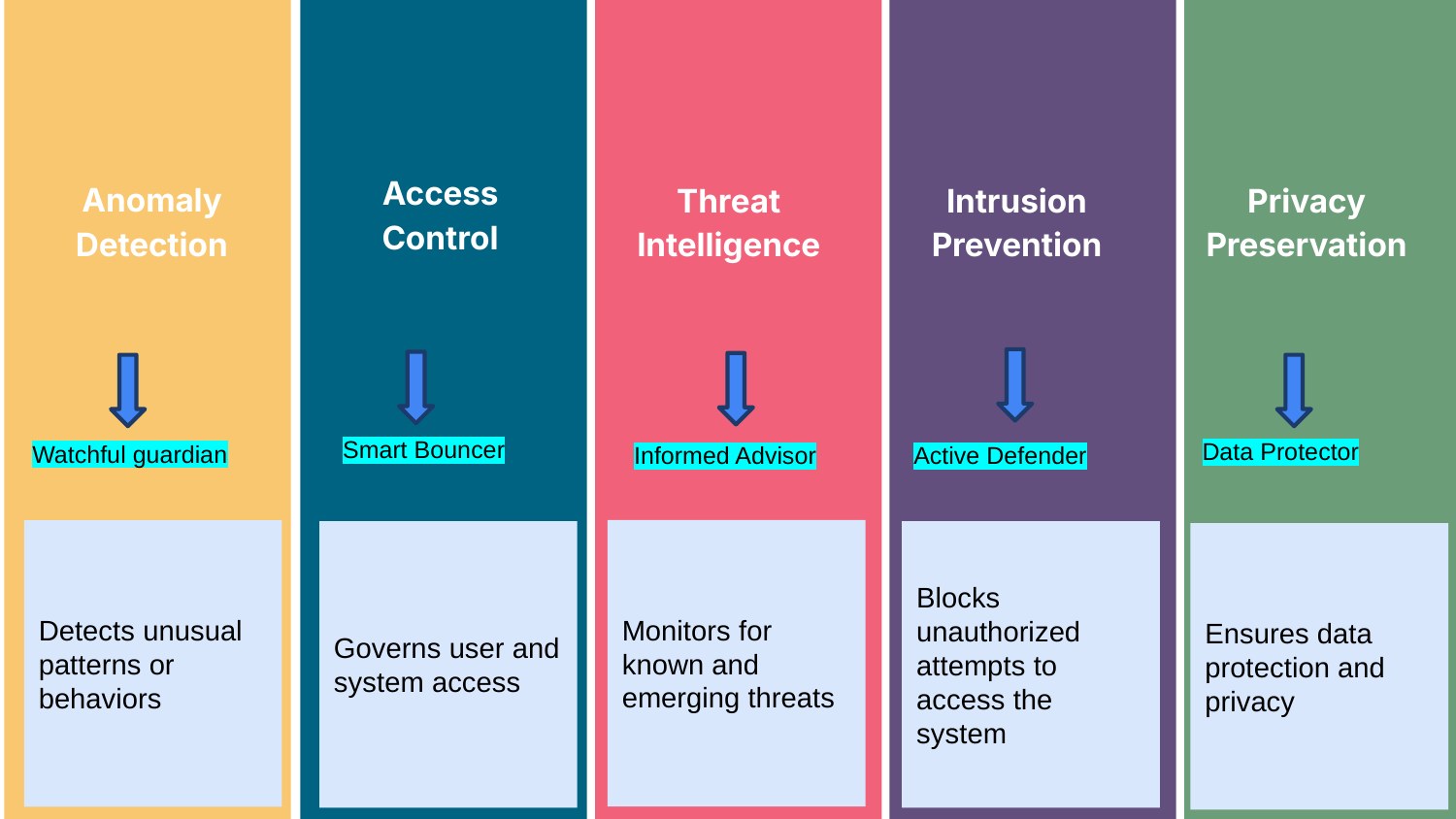

Access Control
Threat Intelligence
Intrusion Prevention
Privacy Preservation
Anomaly Detection

Smart Bouncer

Data Protector

Watchful guardian

Informed Advisor

Active Defender

Monitors for known and emerging threats
Detects unusual patterns or behaviors
Governs user and system access
Blocks unauthorized attempts to access the system
Ensures data protection and privacy
Inconsistent Results
25